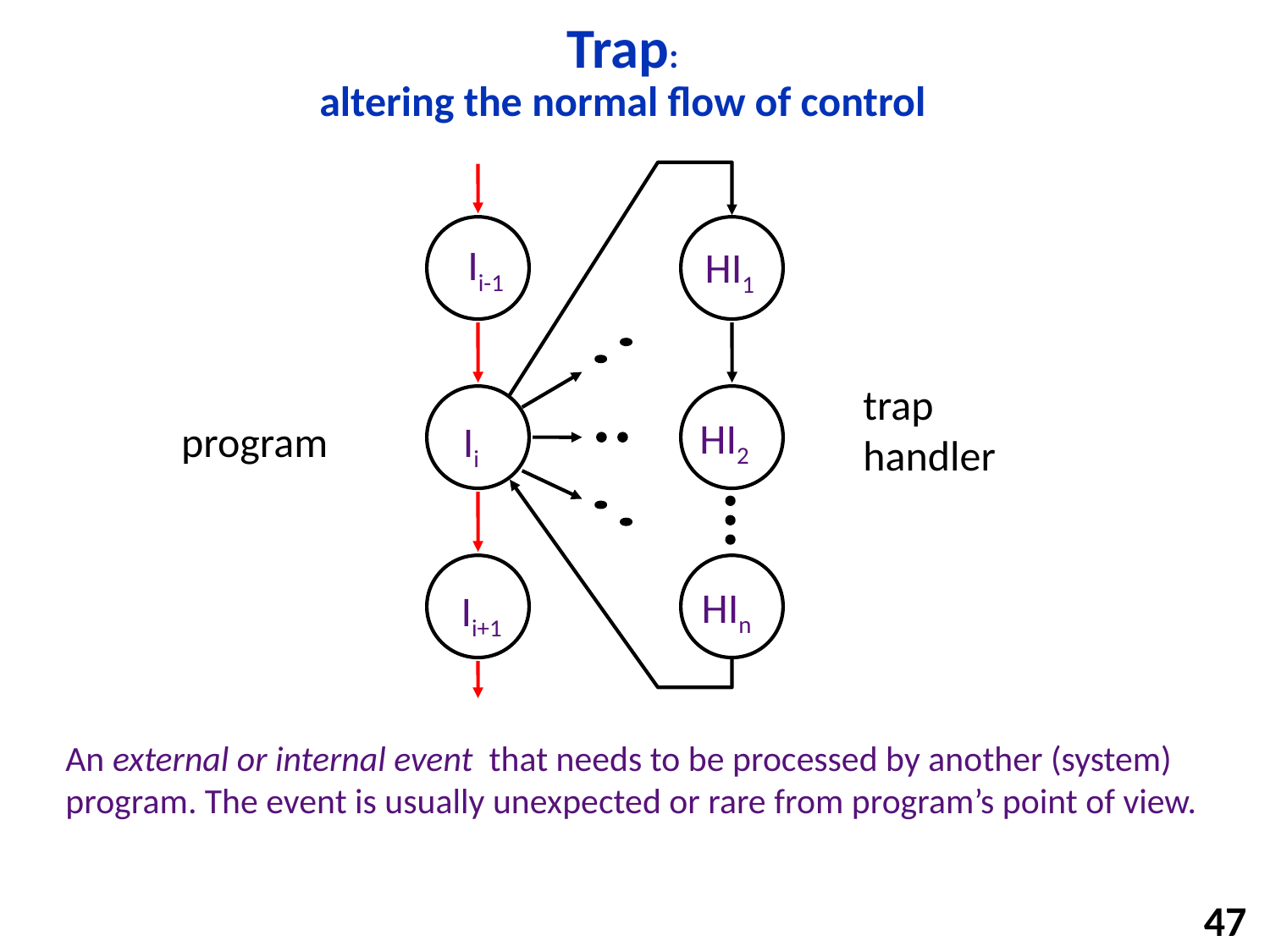

# Trap: altering the normal flow of control

Ii-1
HI1

trap
handler

HI2
program
Ii

HIn
Ii+1

An external or internal event  that needs to be processed by another (system) program. The event is usually unexpected or rare from program’s point of view.
47